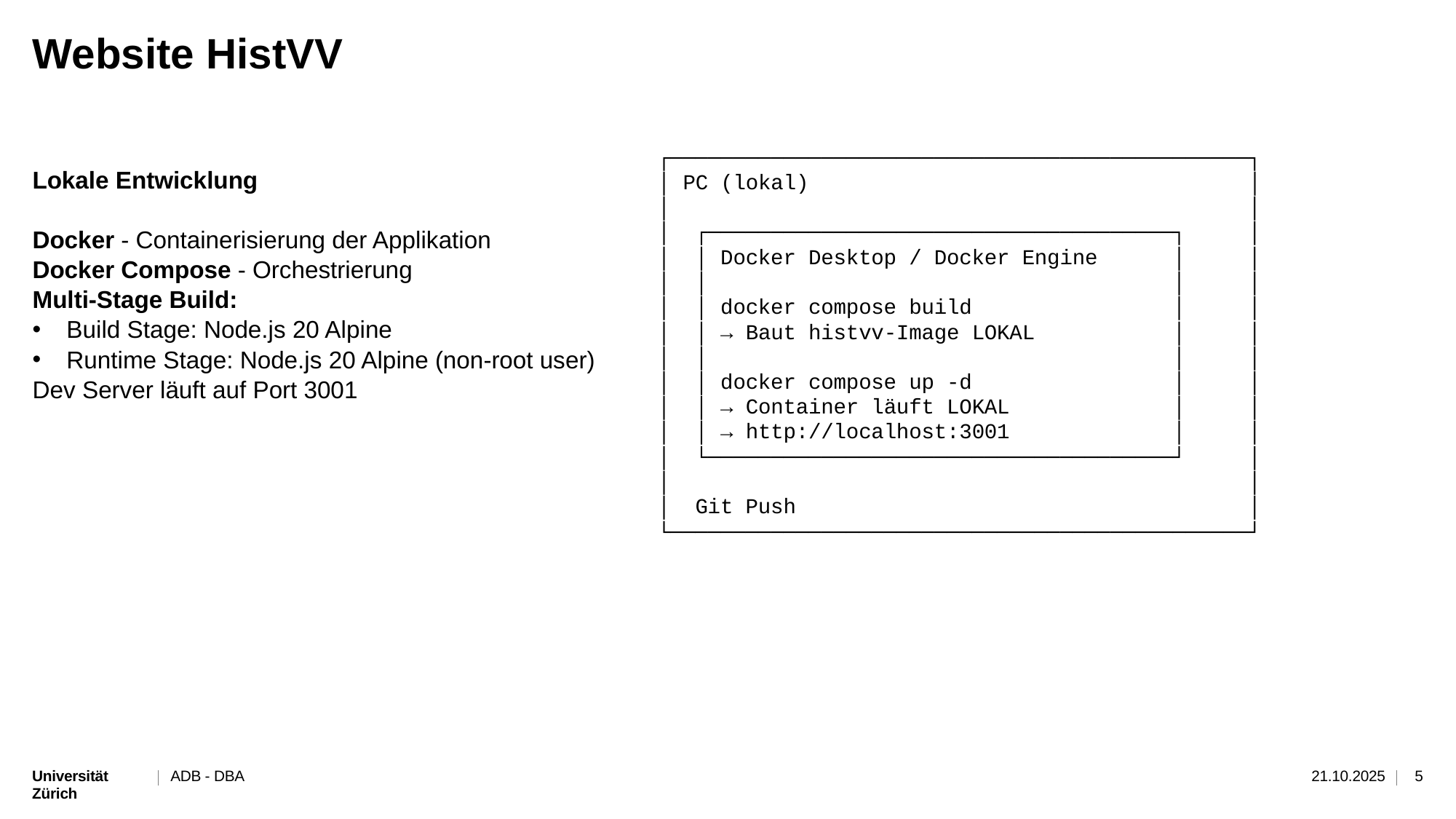

# Website HistVV
┌──────────────────────────────────────────────┐
│ PC (lokal)                                   │
│                                              │
│  ┌─────────────────────────────────────┐     │
│  │ Docker Desktop / Docker Engine      │     │
│  │                                     │     │
│  │ docker compose build                │     │
│  │ → Baut histvv-Image LOKAL           │     │
│  │                                     │     │
│  │ docker compose up -d                │     │
│  │ → Container läuft LOKAL             │     │
│  │ → http://localhost:3001             │     │
│  └─────────────────────────────────────┘     │
│                                              │
│  Git Push                                    │
└──────────────────────────────────────────────┘
Lokale Entwicklung

Docker - Containerisierung der Applikation
Docker Compose - Orchestrierung
Multi-Stage Build:
Build Stage: Node.js 20 Alpine
Runtime Stage: Node.js 20 Alpine (non-root user)
Dev Server läuft auf Port 3001